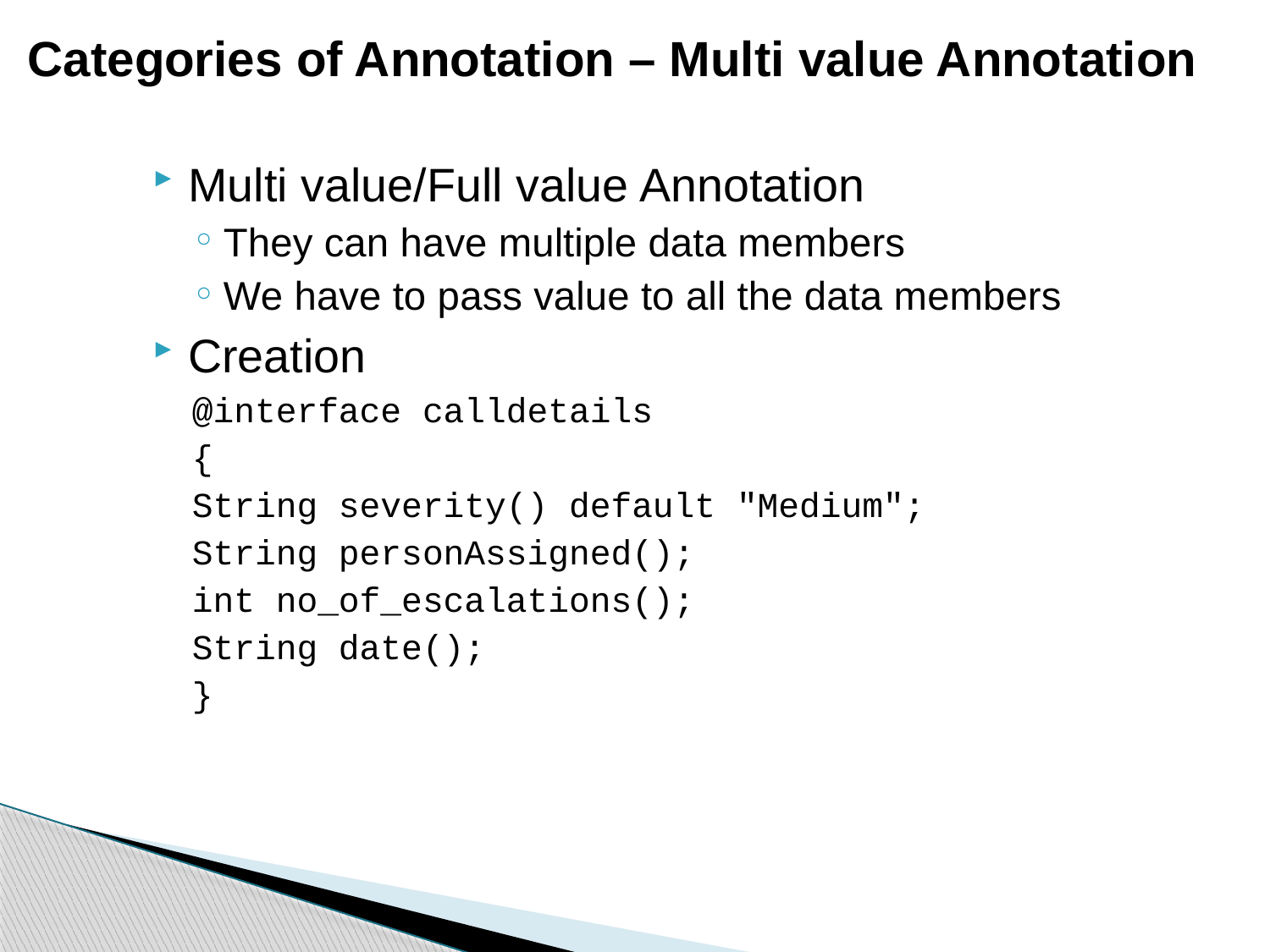

Categories of Annotation – Multi value Annotation
Multi value/Full value Annotation
They can have multiple data members
We have to pass value to all the data members
Creation
@interface calldetails
{
String severity() default "Medium";
String personAssigned();
int no_of_escalations();
String date();
}